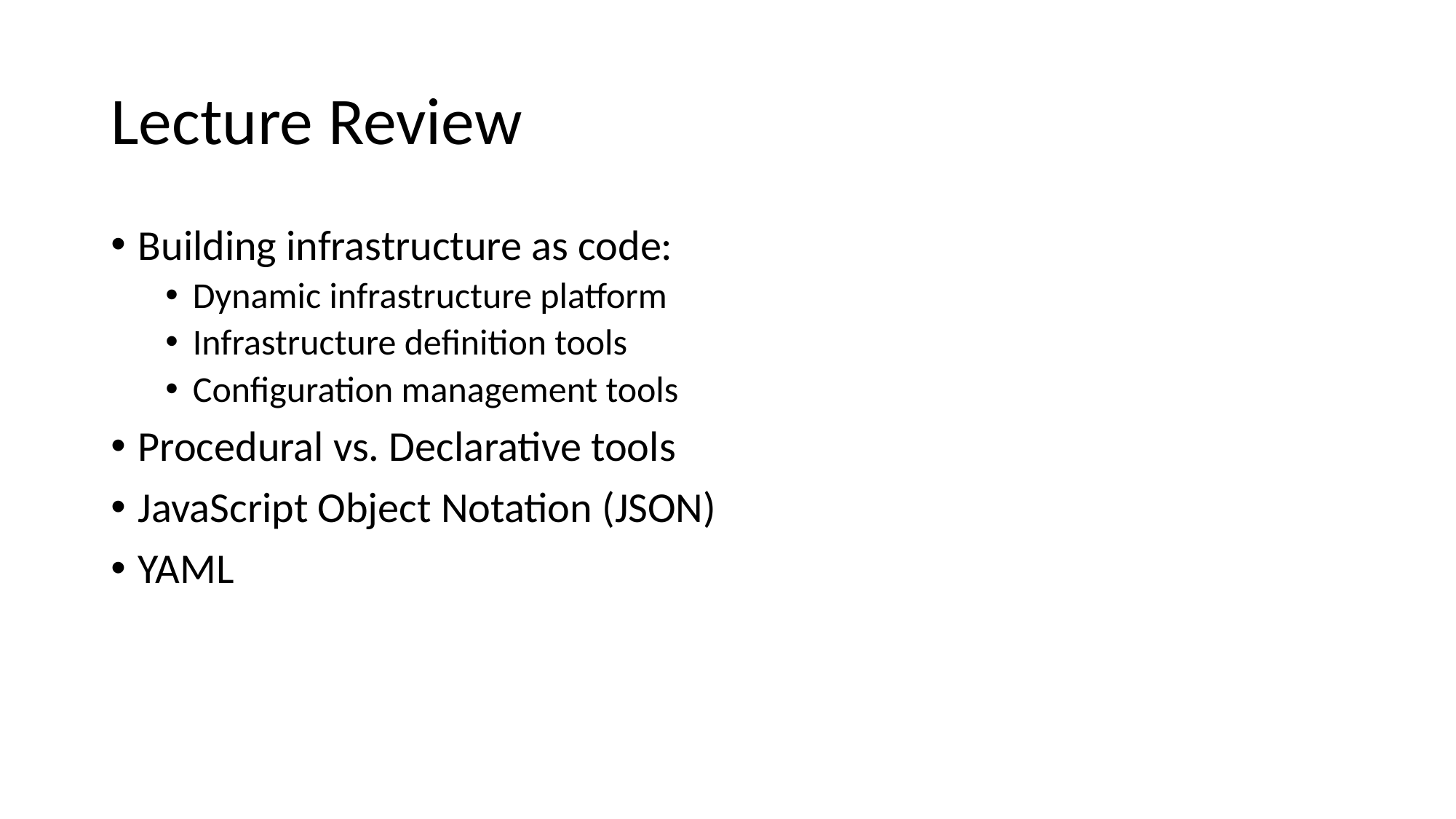

# Lecture Review
Building infrastructure as code:
Dynamic infrastructure platform
Infrastructure definition tools
Configuration management tools
Procedural vs. Declarative tools
JavaScript Object Notation (JSON)
YAML